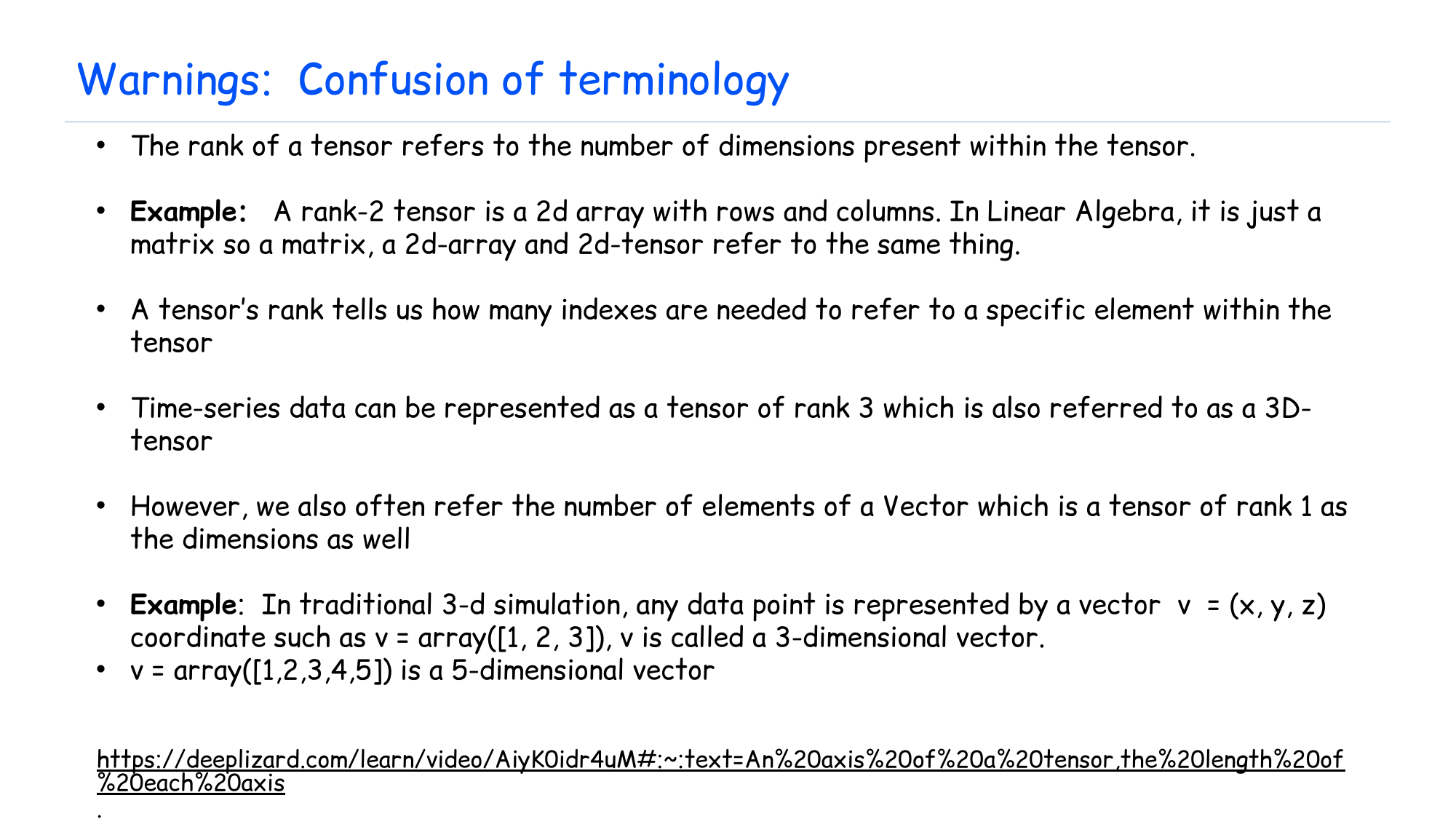

# Warnings:  Confusion of terminology
The rank of a tensor refers to the number of dimensions present within the tensor.

Example:  A rank-2 tensor is a 2d array with rows and columns. In Linear Algebra, it is just a matrix so a matrix, a 2d-array and 2d-tensor refer to the same thing.

A tensor’s rank tells us how many indexes are needed to refer to a specific element within the tensor

Time-series data can be represented as a tensor of rank 3 which is also referred to as a 3D-tensor

However, we also often refer the number of elements of a Vector which is a tensor of rank 1 as the dimensions as well

Example:  In traditional 3-d simulation, any data point is represented by a vector  v  = (x, y, z) coordinate such as v = array([1, 2, 3]), v is called a 3-dimensional vector.
v = array([1,2,3,4,5]) is a 5-dimensional vector
https://deeplizard.com/learn/video/AiyK0idr4uM#:~:text=An%20axis%20of%20a%20tensor,the%20length%20of%20each%20axis.